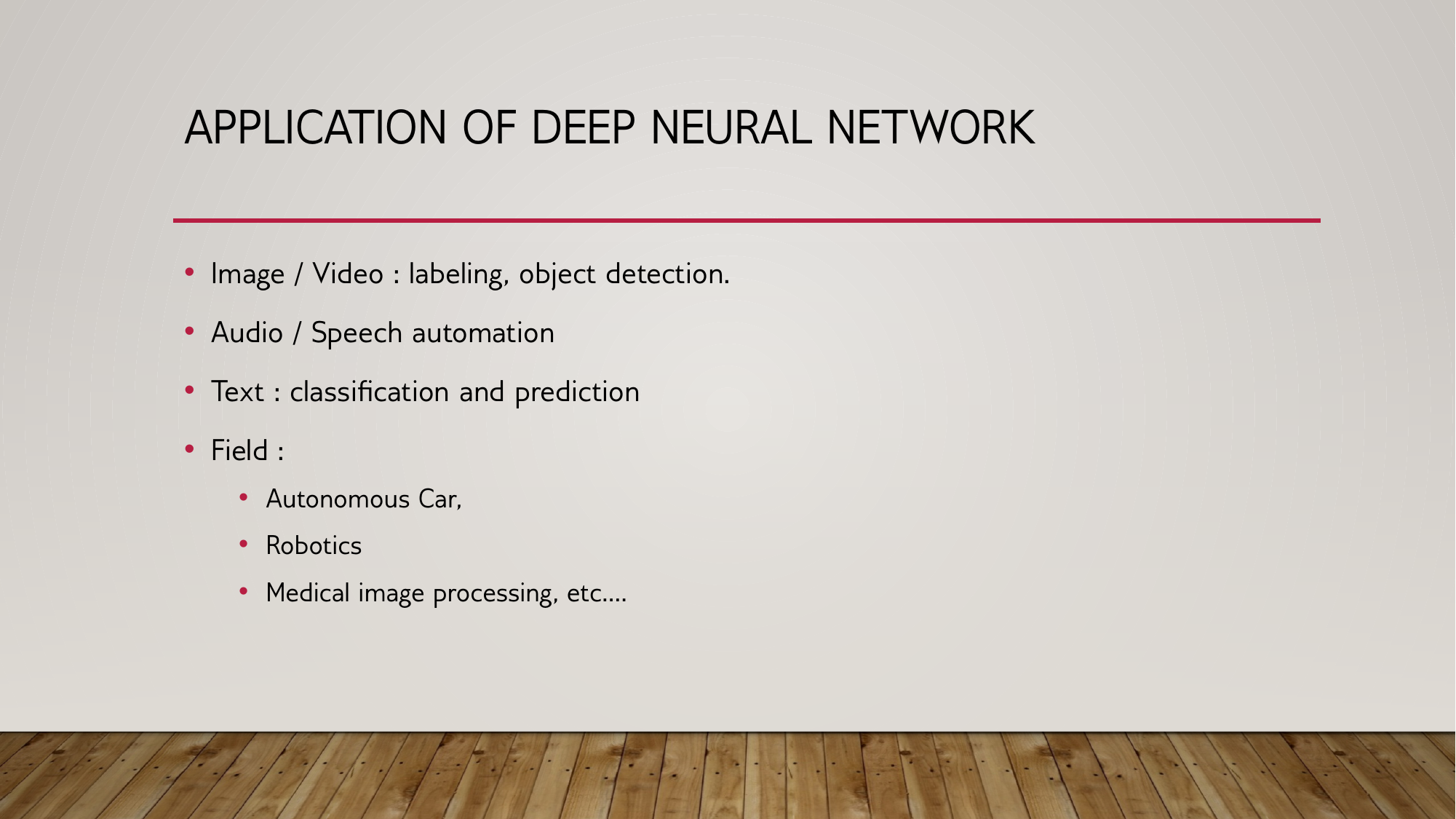

# Application of Deep neural network
Image / Video : labeling, object detection.
Audio / Speech automation
Text : classification and prediction
Field :
Autonomous Car,
Robotics
Medical image processing, etc….